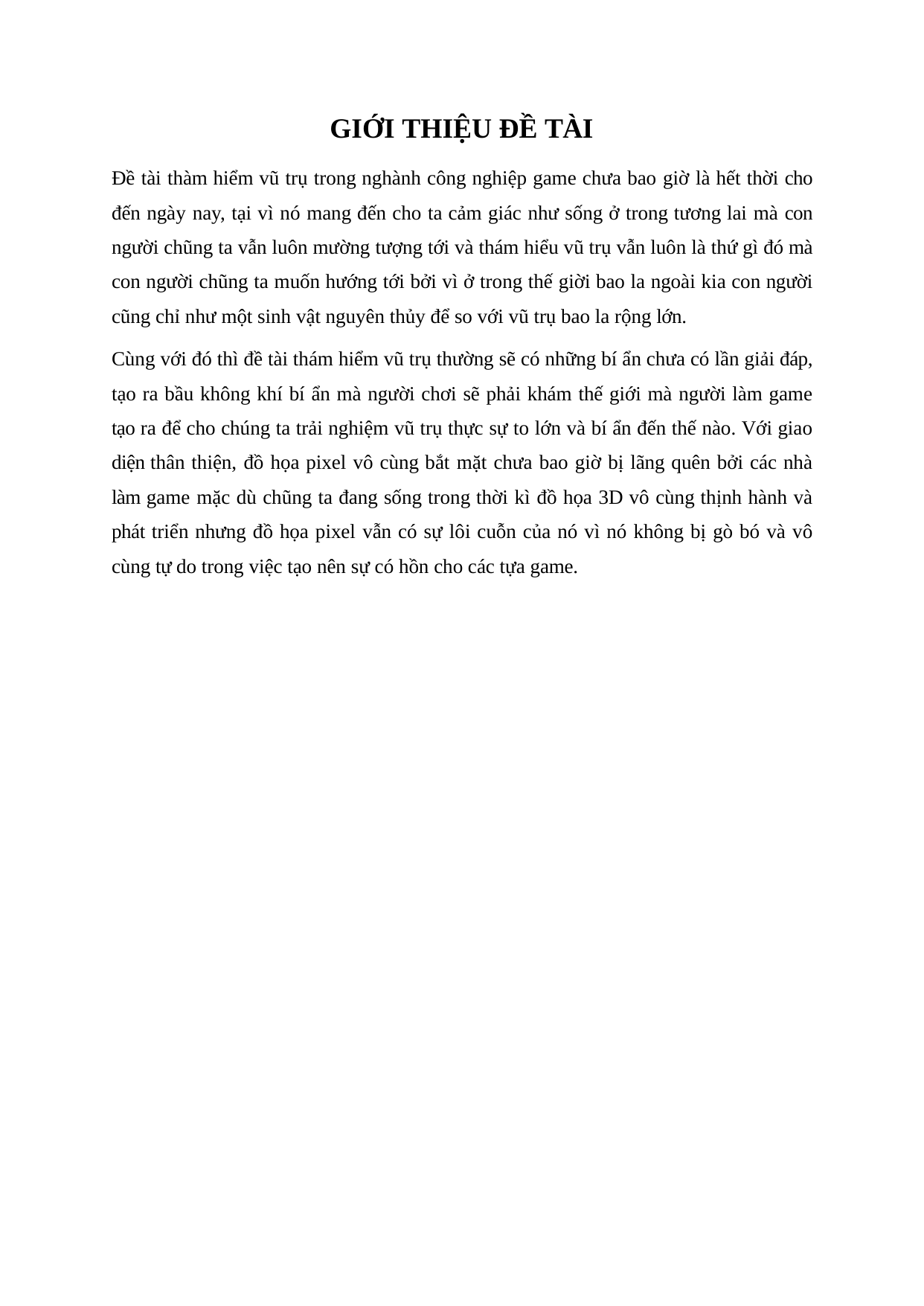

GIỚI THIỆU ĐỀ TÀI
Đề tài thàm hiểm vũ trụ trong nghành công nghiệp game chưa bao giờ là hết thời cho đến ngày nay, tại vì nó mang đến cho ta cảm giác như sống ở trong tương lai mà con người chũng ta vẫn luôn mường tượng tới và thám hiểu vũ trụ vẫn luôn là thứ gì đó mà con người chũng ta muốn hướng tới bởi vì ở trong thế giời bao la ngoài kia con người cũng chỉ như một sinh vật nguyên thủy để so với vũ trụ bao la rộng lớn.
Cùng với đó thì đề tài thám hiểm vũ trụ thường sẽ có những bí ẩn chưa có lần giải đáp, tạo ra bầu không khí bí ẩn mà người chơi sẽ phải khám thế giới mà người làm game tạo ra để cho chúng ta trải nghiệm vũ trụ thực sự to lớn và bí ẩn đến thế nào. Với giao diện thân thiện, đồ họa pixel vô cùng bắt mặt chưa bao giờ bị lãng quên bởi các nhà làm game mặc dù chũng ta đang sống trong thời kì đồ họa 3D vô cùng thịnh hành và phát triển nhưng đồ họa pixel vẫn có sự lôi cuỗn của nó vì nó không bị gò bó và vô cùng tự do trong việc tạo nên sự có hồn cho các tựa game.